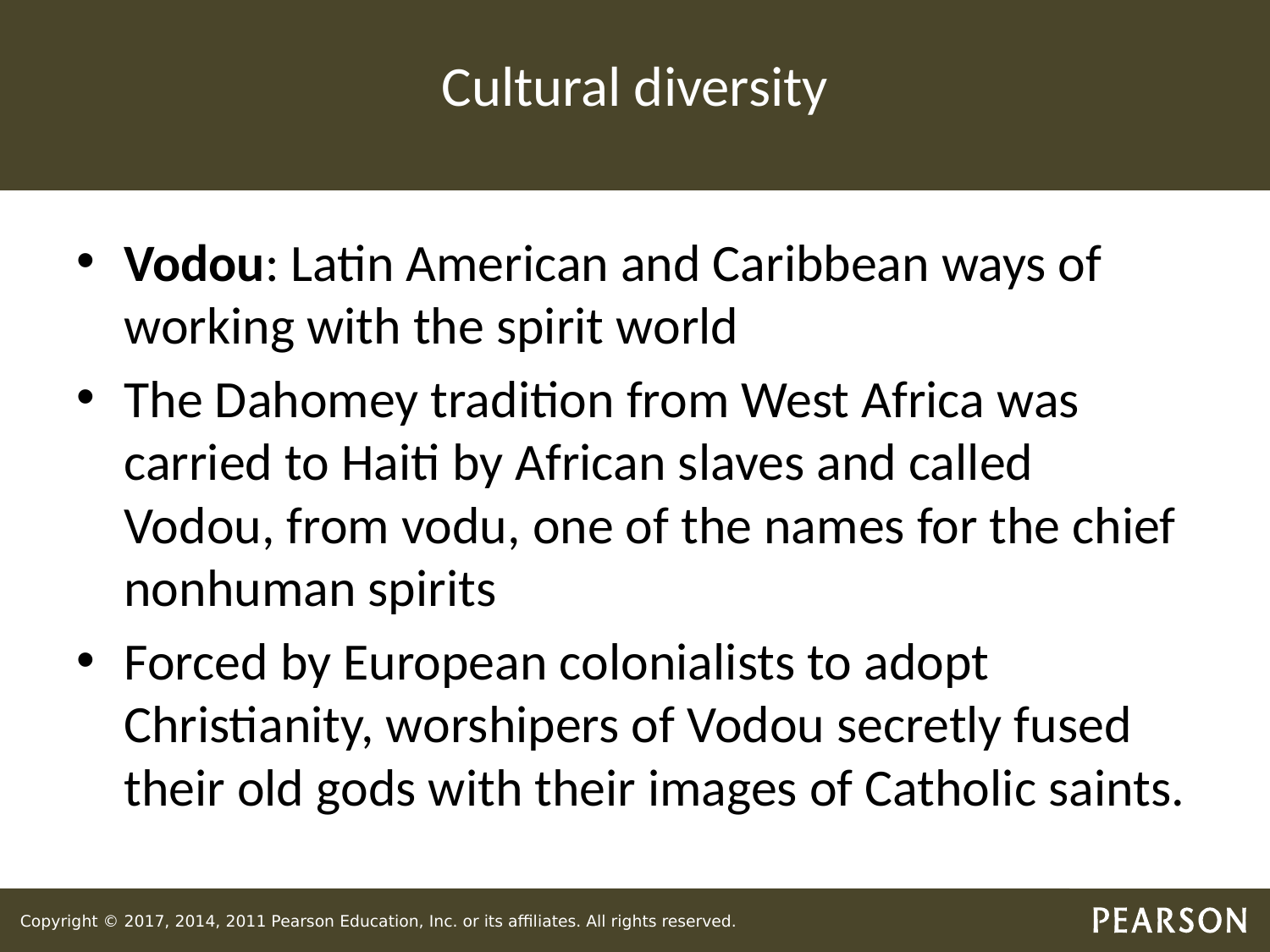

# Cultural diversity
Vodou: Latin American and Caribbean ways of working with the spirit world
The Dahomey tradition from West Africa was carried to Haiti by African slaves and called Vodou, from vodu, one of the names for the chief nonhuman spirits
Forced by European colonialists to adopt Christianity, worshipers of Vodou secretly fused their old gods with their images of Catholic saints.